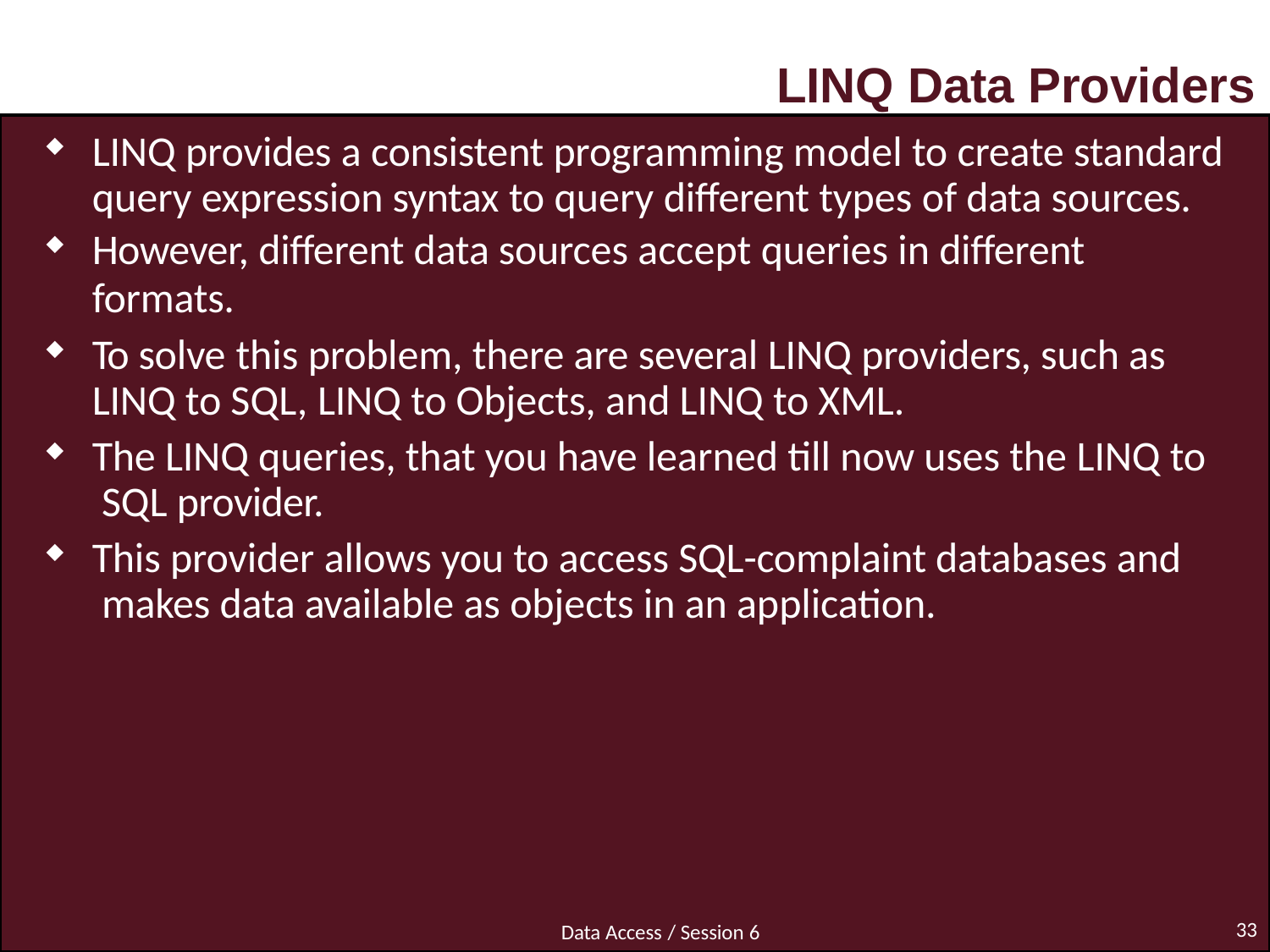

# LINQ Data Providers
LINQ provides a consistent programming model to create standard  query expression syntax to query different types of data sources.
However, different data sources accept queries in different
formats.
To solve this problem, there are several LINQ providers, such as  LINQ to SQL, LINQ to Objects, and LINQ to XML.
The LINQ queries, that you have learned till now uses the LINQ to  SQL provider.
This provider allows you to access SQL-complaint databases and  makes data available as objects in an application.
33
Data Access / Session 6